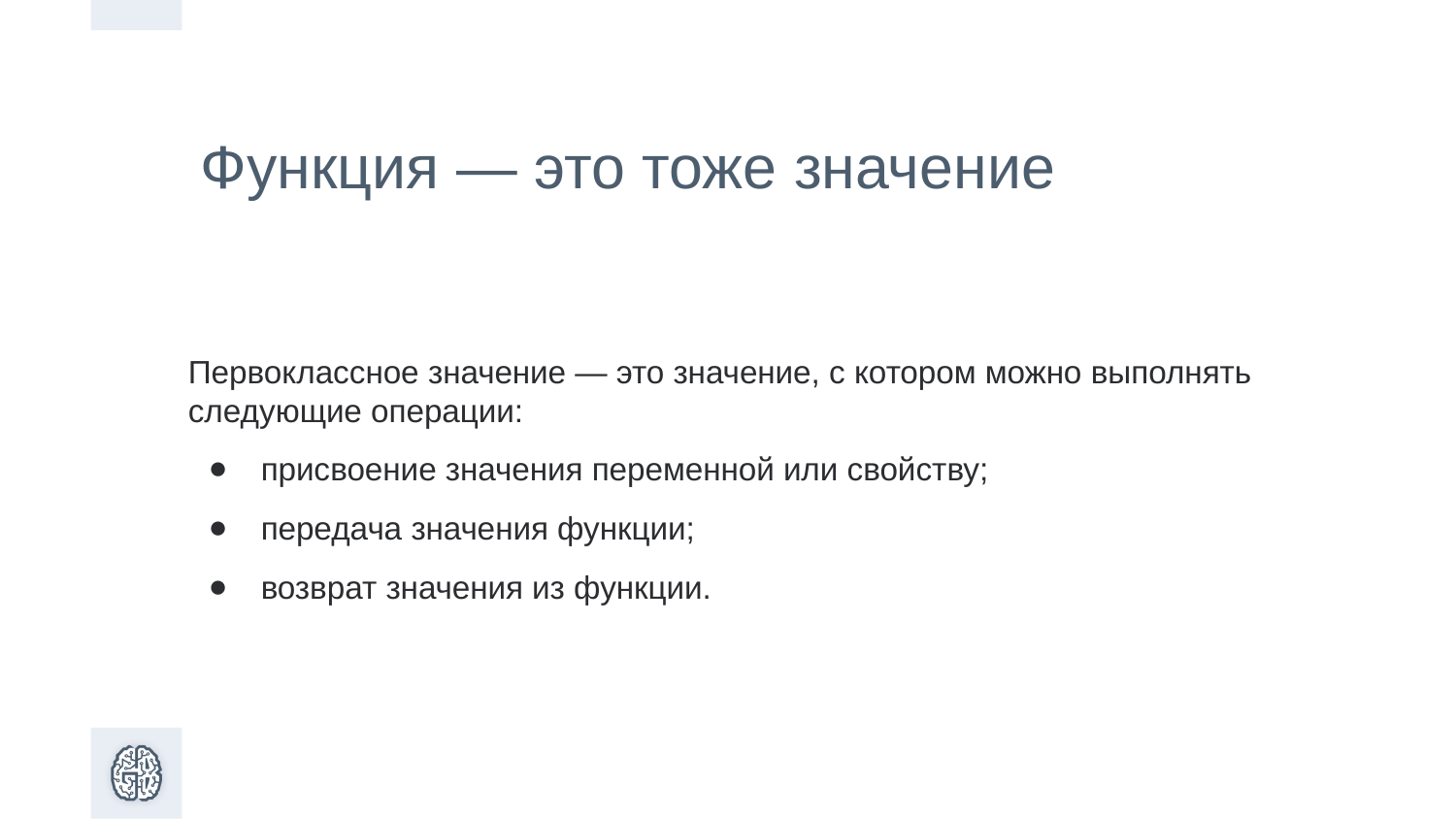

# Функция — это тоже значение
Первоклассное значение — это значение, с котором можно выполнять следующие операции:
присвоение значения переменной или свойству;
передача значения функции;
возврат значения из функции.